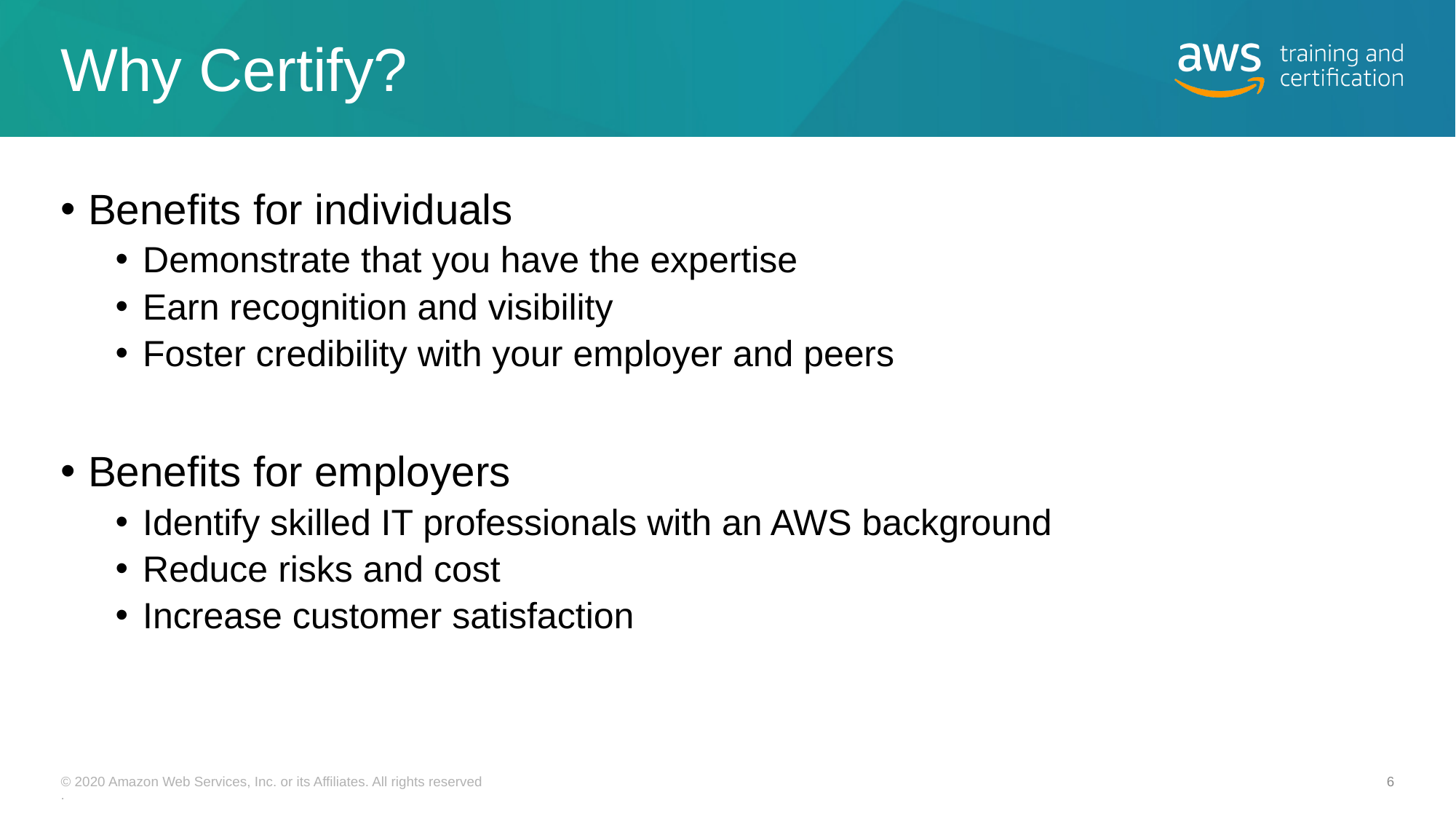

# Why Certify?
Benefits for individuals
Demonstrate that you have the expertise
Earn recognition and visibility
Foster credibility with your employer and peers

Benefits for employers
Identify skilled IT professionals with an AWS background
Reduce risks and cost
Increase customer satisfaction
© 2020 Amazon Web Services, Inc. or its Affiliates. All rights reserved.
6